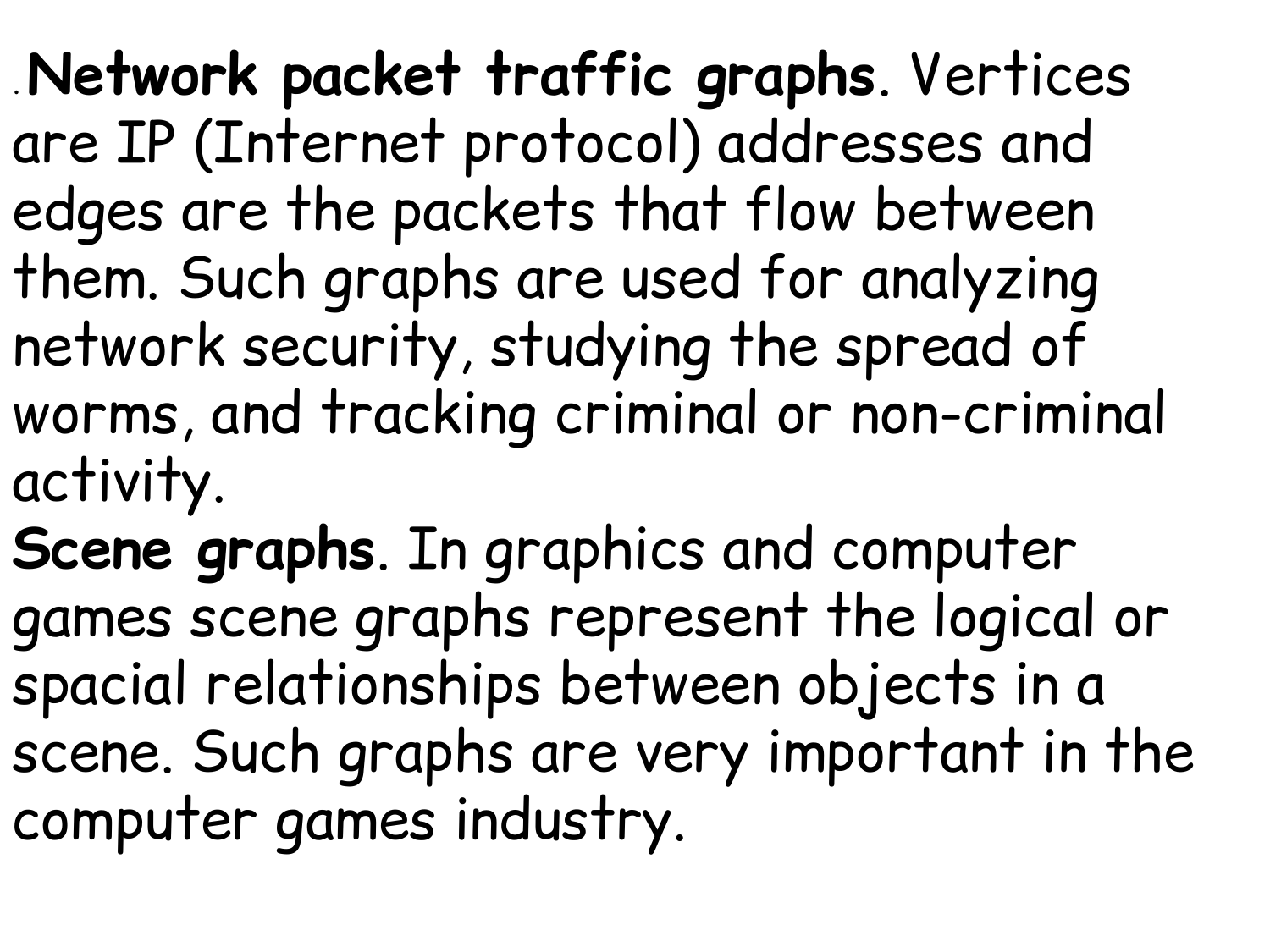

. Network packet traffic graphs. Vertices are IP (Internet protocol) addresses and edges are the packets that flow between them. Such graphs are used for analyzing network security, studying the spread of worms, and tracking criminal or non-criminal activity.
Scene graphs. In graphics and computer games scene graphs represent the logical or spacial relationships between objects in a scene. Such graphs are very important in the computer games industry.